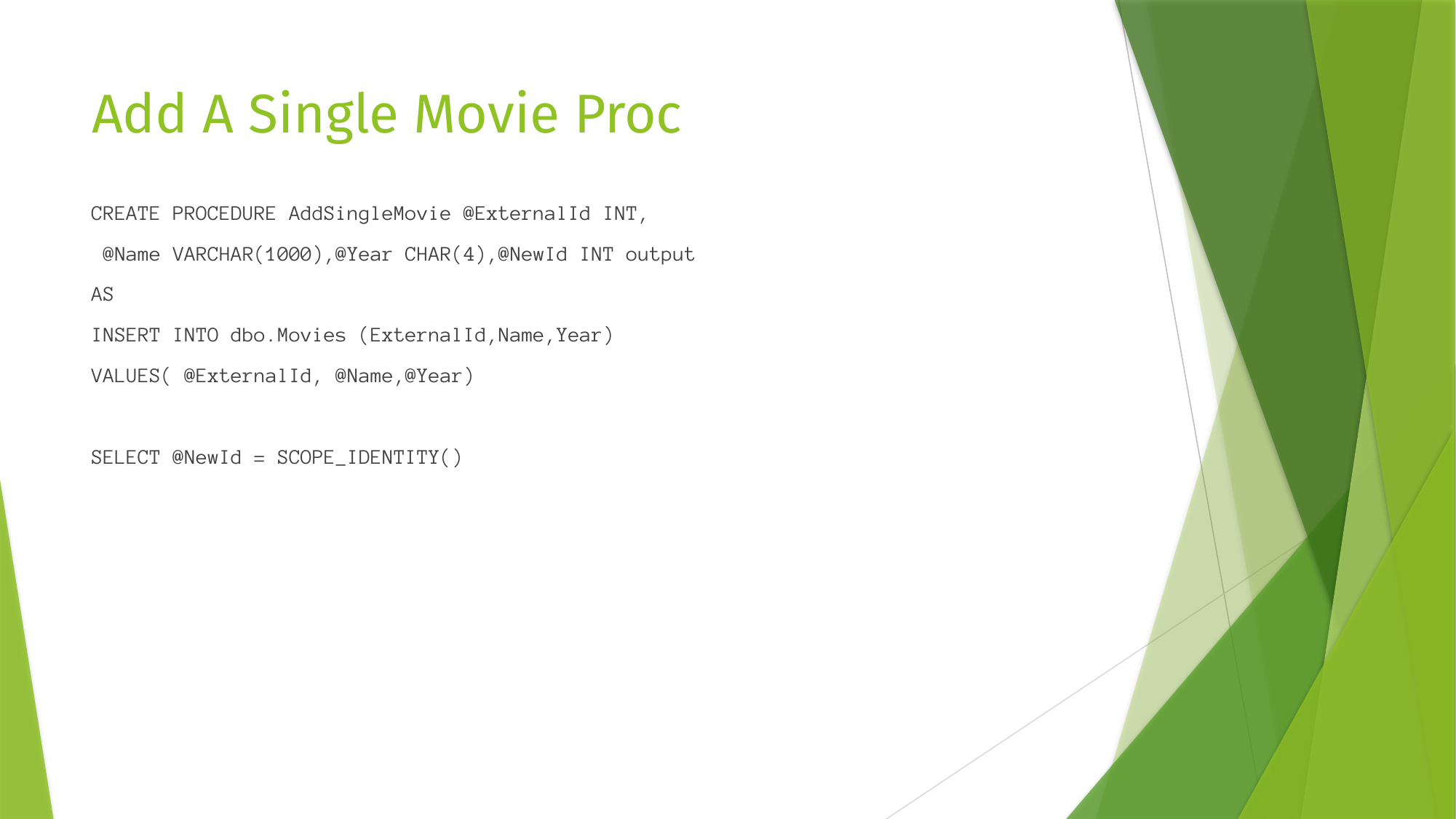

# Add A Single Movie Proc
CREATE PROCEDURE AddSingleMovie @ExternalId INT,
 @Name VARCHAR(1000),@Year CHAR(4),@NewId INT output
AS
INSERT INTO dbo.Movies (ExternalId,Name,Year)
VALUES( @ExternalId, @Name,@Year)

SELECT @NewId = SCOPE_IDENTITY()